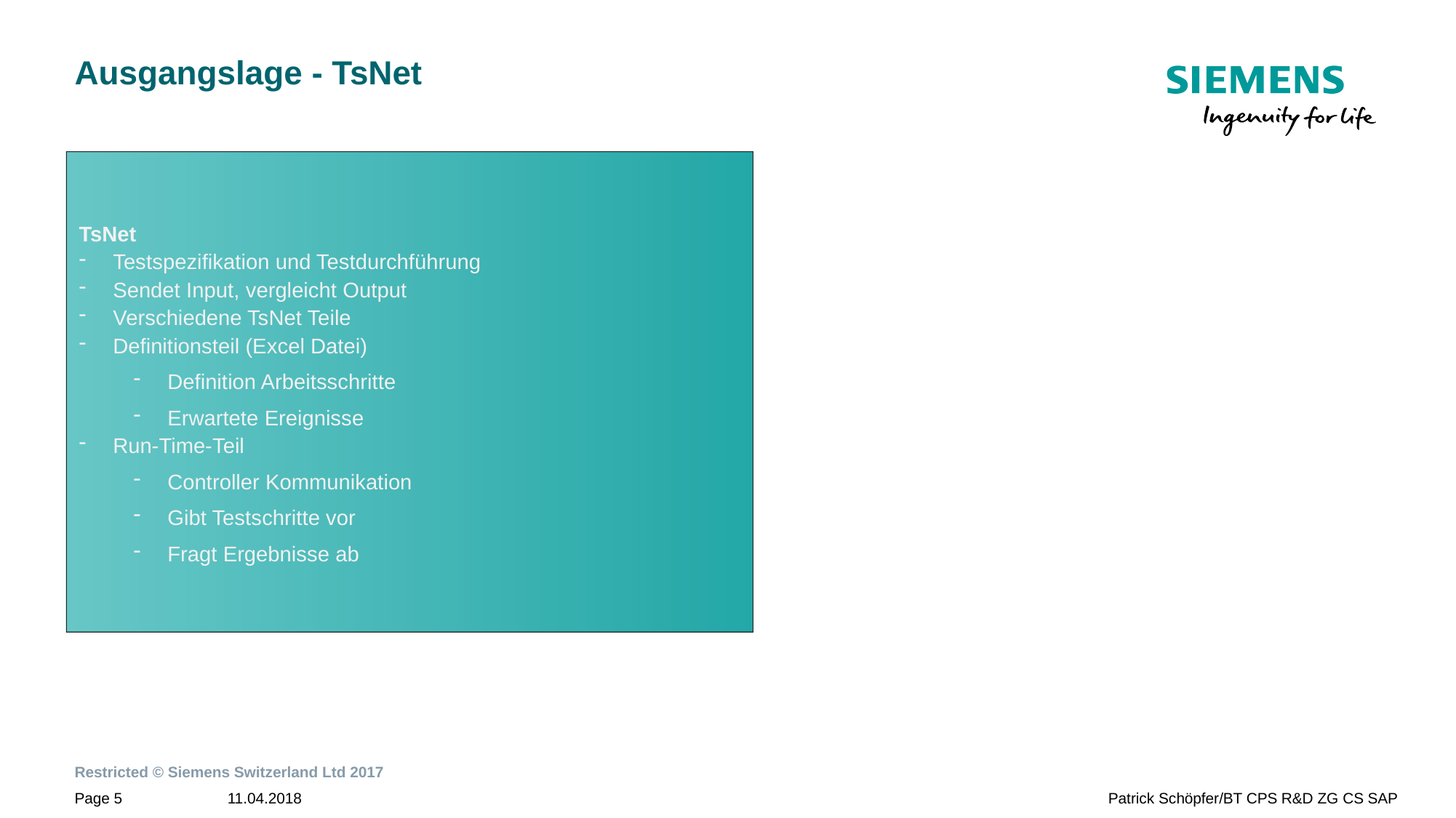

# Ausgangslage - TsNet
TsNet
Testspezifikation und Testdurchführung
Sendet Input, vergleicht Output
Verschiedene TsNet Teile
Definitionsteil (Excel Datei)
Definition Arbeitsschritte
Erwartete Ereignisse
Run-Time-Teil
Controller Kommunikation
Gibt Testschritte vor
Fragt Ergebnisse ab